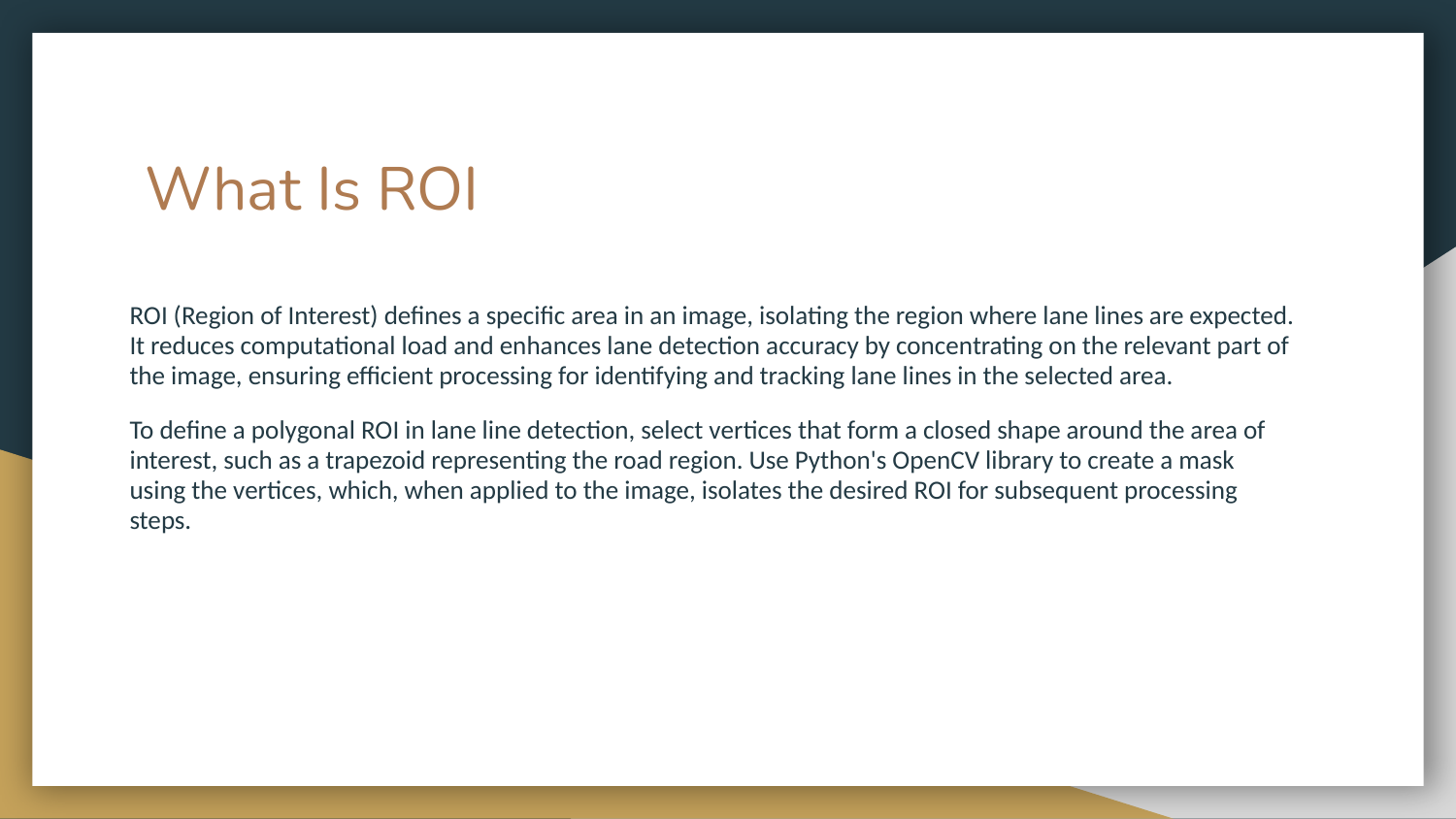

# What Is ROI
ROI (Region of Interest) defines a specific area in an image, isolating the region where lane lines are expected. It reduces computational load and enhances lane detection accuracy by concentrating on the relevant part of the image, ensuring efficient processing for identifying and tracking lane lines in the selected area.
To define a polygonal ROI in lane line detection, select vertices that form a closed shape around the area of interest, such as a trapezoid representing the road region. Use Python's OpenCV library to create a mask using the vertices, which, when applied to the image, isolates the desired ROI for subsequent processing steps.